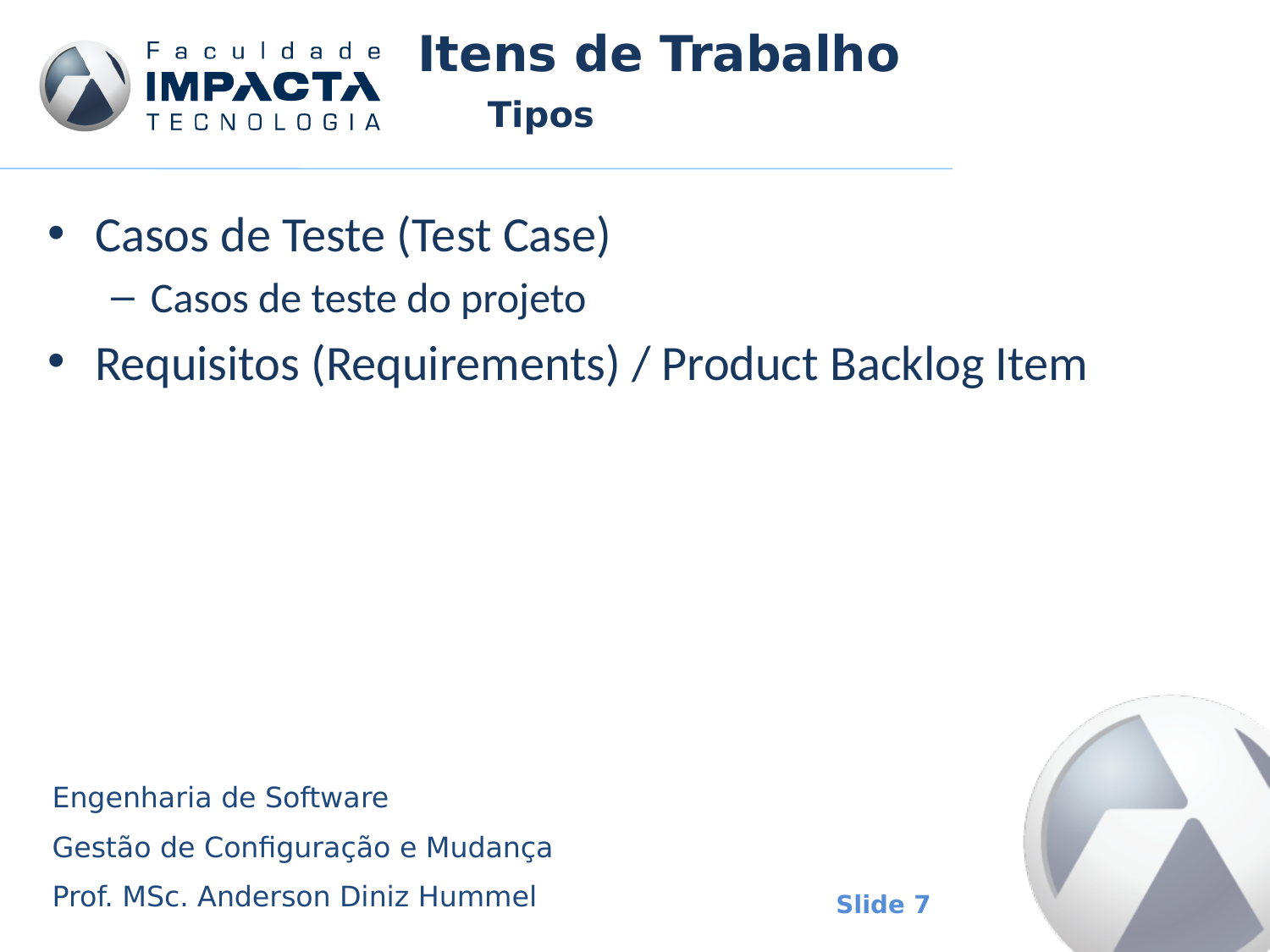

# Itens de Trabalho
Tipos
Casos de Teste (Test Case)
Casos de teste do projeto
Requisitos (Requirements) / Product Backlog Item
Engenharia de Software
Gestão de Configuração e Mudança

Prof. MSc. Anderson Diniz Hummel